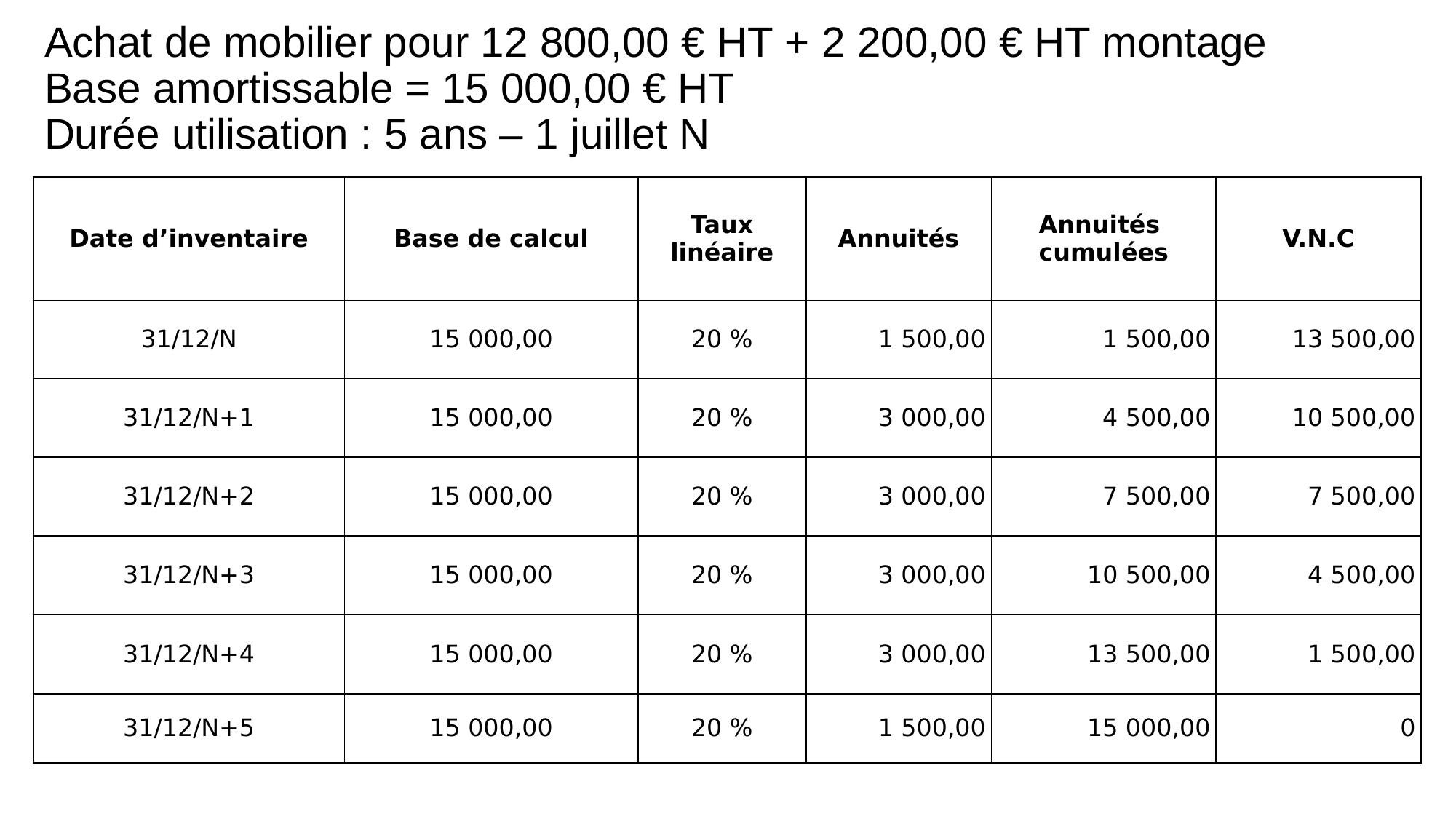

# Achat de mobilier pour 12 800,00 € HT + 2 200,00 € HT montage Base amortissable = 15 000,00 € HT Durée utilisation : 5 ans – 1 juillet N
| Date d’inventaire | Base de calcul | Taux linéaire | Annuités | Annuités cumulées | V.N.C |
| --- | --- | --- | --- | --- | --- |
| 31/12/N | 15 000,00 | 20 % | 1 500,00 | 1 500,00 | 13 500,00 |
| 31/12/N+1 | 15 000,00 | 20 % | 3 000,00 | 4 500,00 | 10 500,00 |
| 31/12/N+2 | 15 000,00 | 20 % | 3 000,00 | 7 500,00 | 7 500,00 |
| 31/12/N+3 | 15 000,00 | 20 % | 3 000,00 | 10 500,00 | 4 500,00 |
| 31/12/N+4 | 15 000,00 | 20 % | 3 000,00 | 13 500,00 | 1 500,00 |
| 31/12/N+5 | 15 000,00 | 20 % | 1 500,00 | 15 000,00 | 0 |